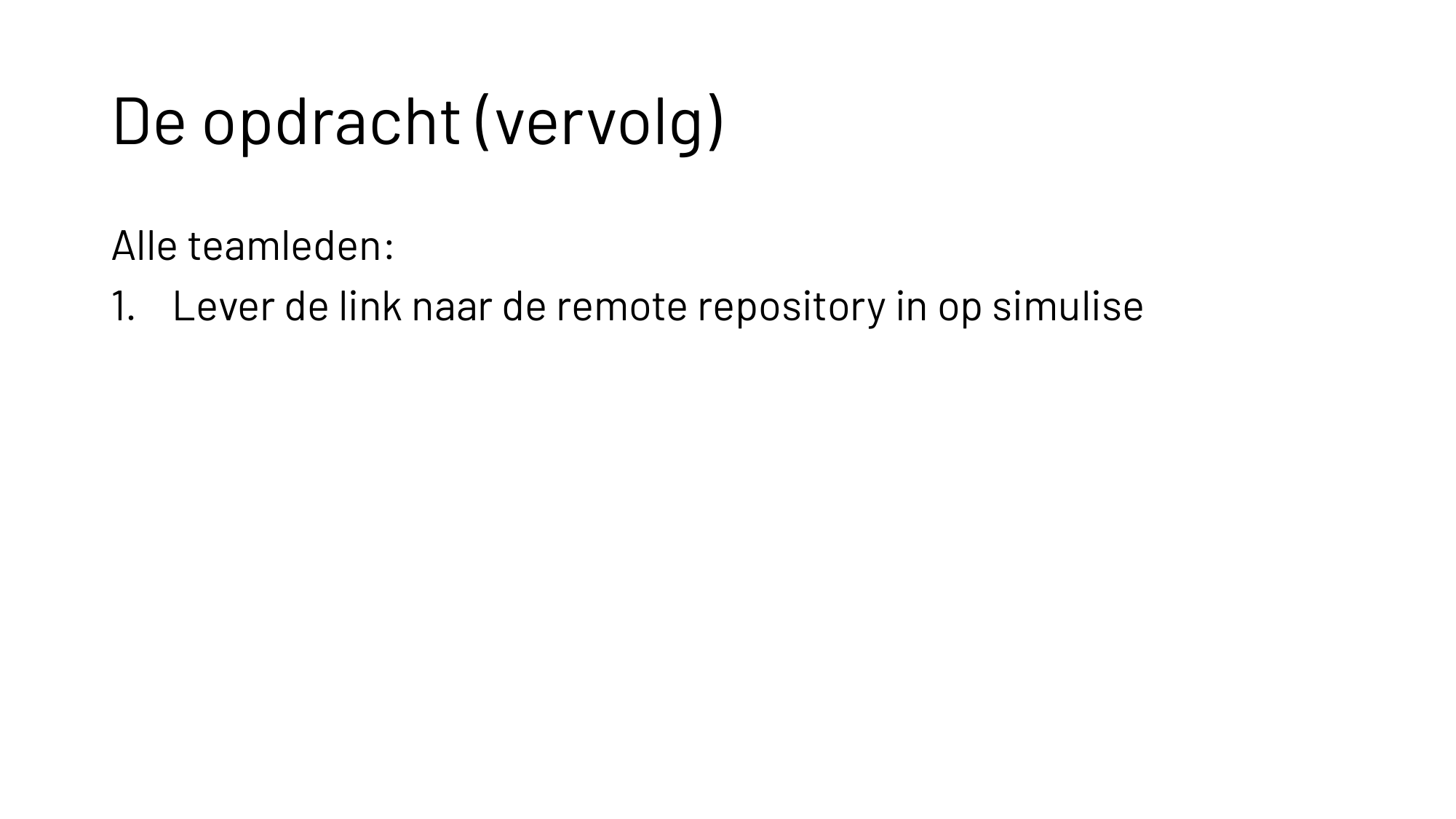

# De opdracht (vervolg)
Alle teamleden:
Lever de link naar de remote repository in op simulise